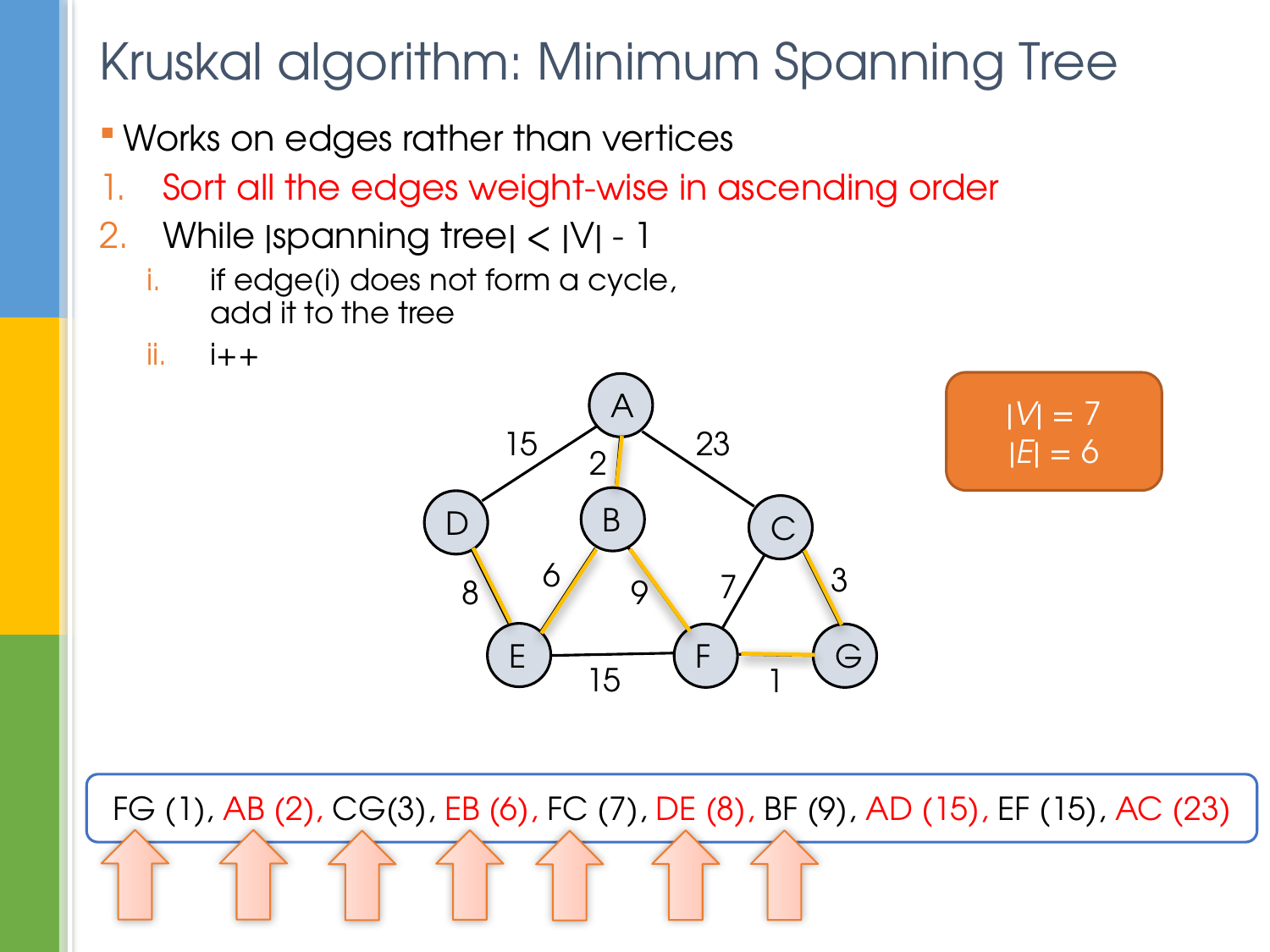

# Kruskal algorithm: Minimum Spanning Tree
Works on edges rather than vertices
Sort all the edges weight-wise in ascending order
While |spanning tree| < |V| - 1
if edge(i) does not form a cycle,
add it to the tree
i++
|V| = 7
|E| = 6
A
15
23

2
B
D
C

6

3
7
9
8
E
F
G

15

1
FG (1), AB (2), CG(3), EB (6), FC (7), DE (8), BF (9), AD (15), EF (15), AC (23)